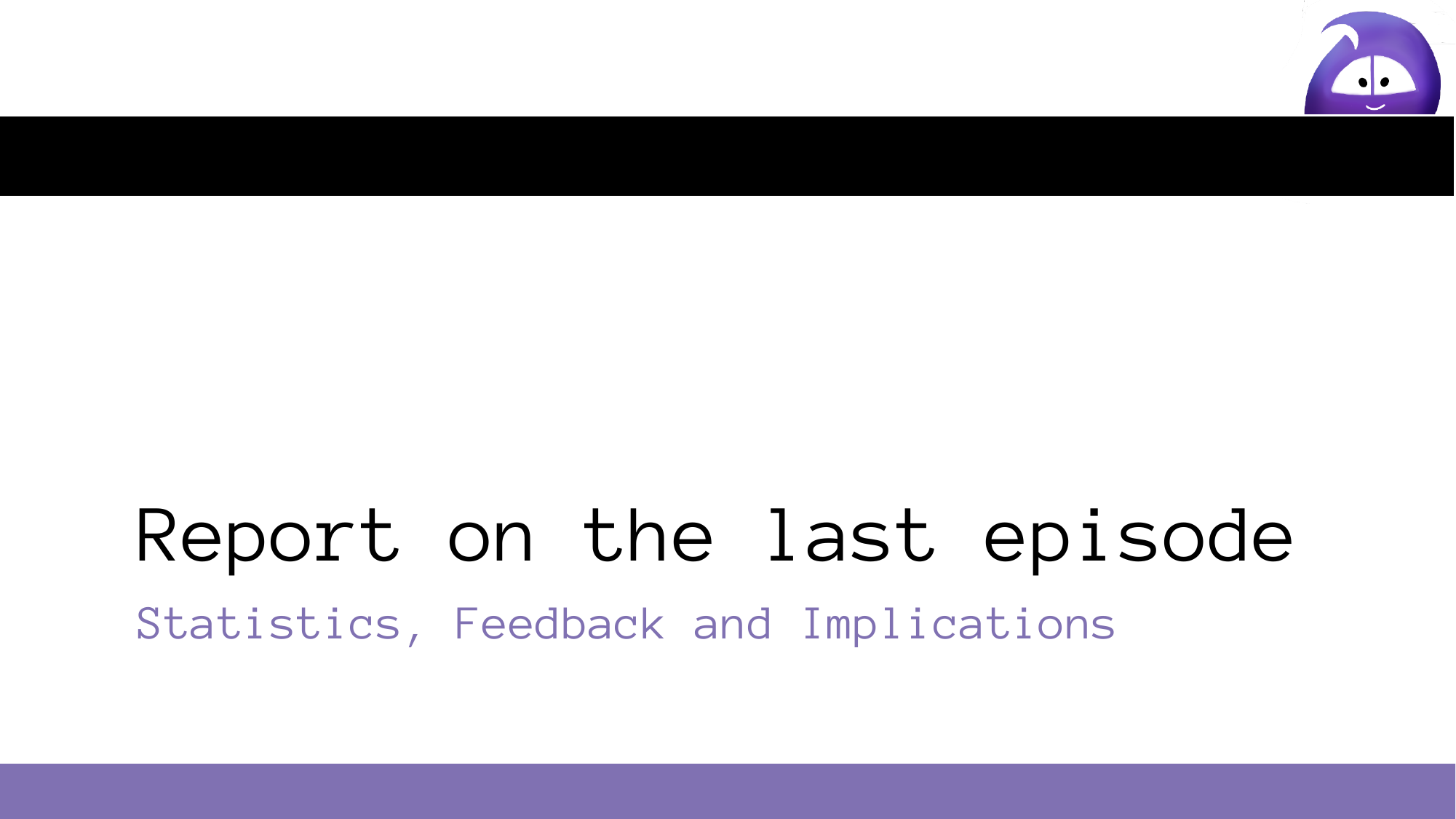

# Report on the last episode
Statistics, Feedback and Implications